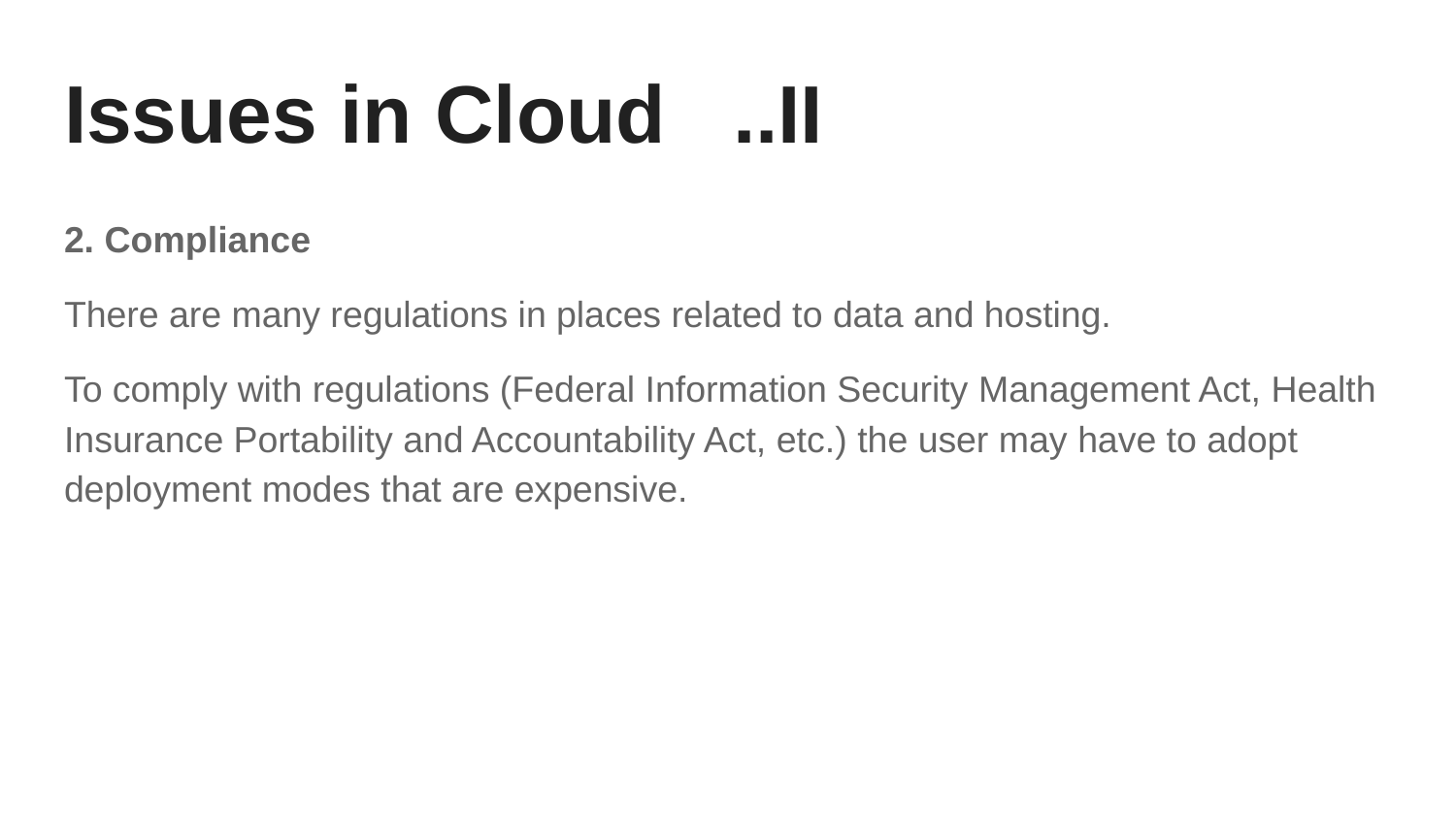

# Issues in Cloud   ..II
2. Compliance
There are many regulations in places related to data and hosting.
To comply with regulations (Federal Information Security Management Act, Health Insurance Portability and Accountability Act, etc.) the user may have to adopt deployment modes that are expensive.